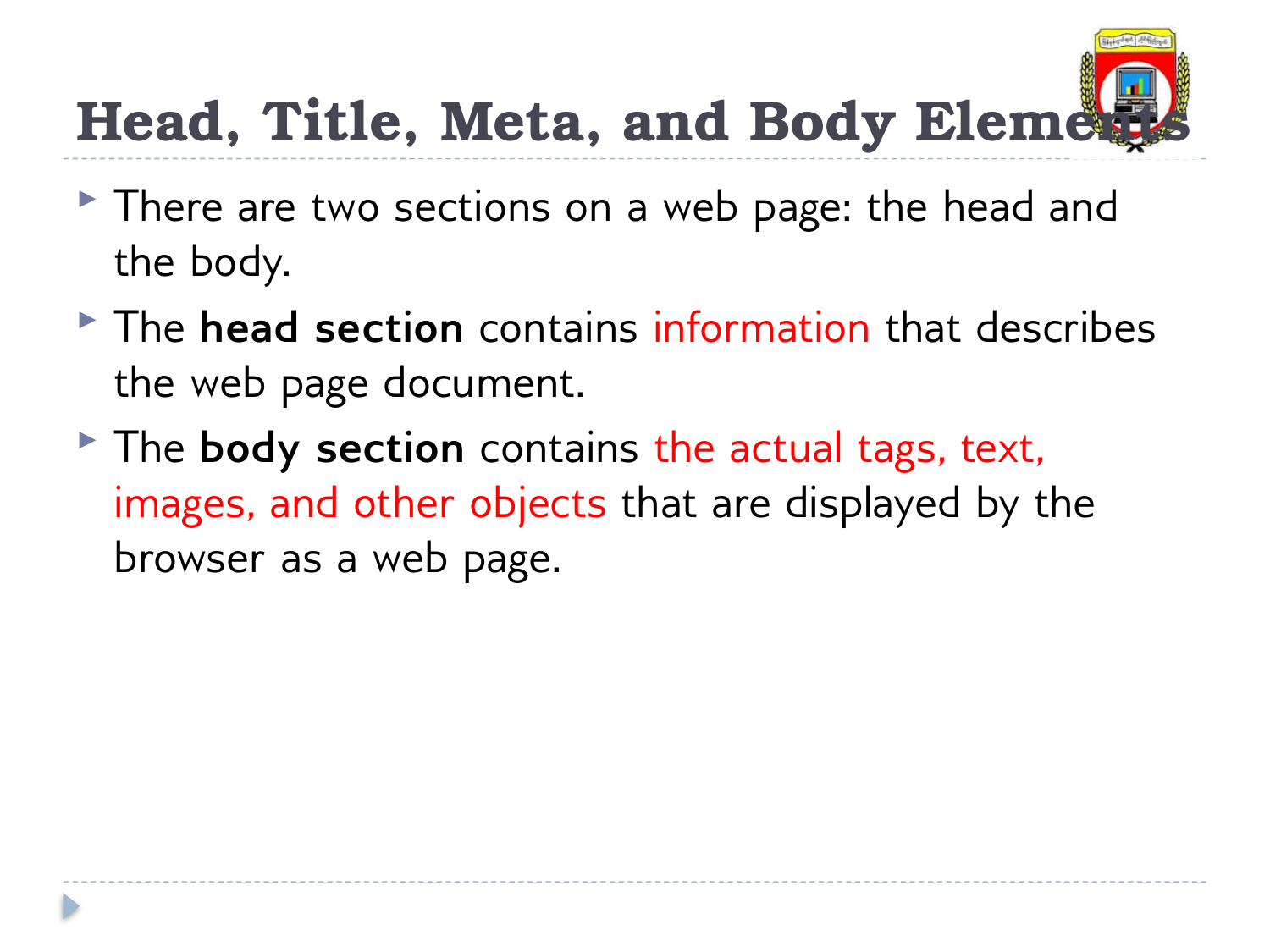

# Head, Title, Meta, and Body Elements
There are two sections on a web page: the head and the body.
The head section contains information that describes the web page document.
The body section contains the actual tags, text, images, and other objects that are displayed by the browser as a web page.